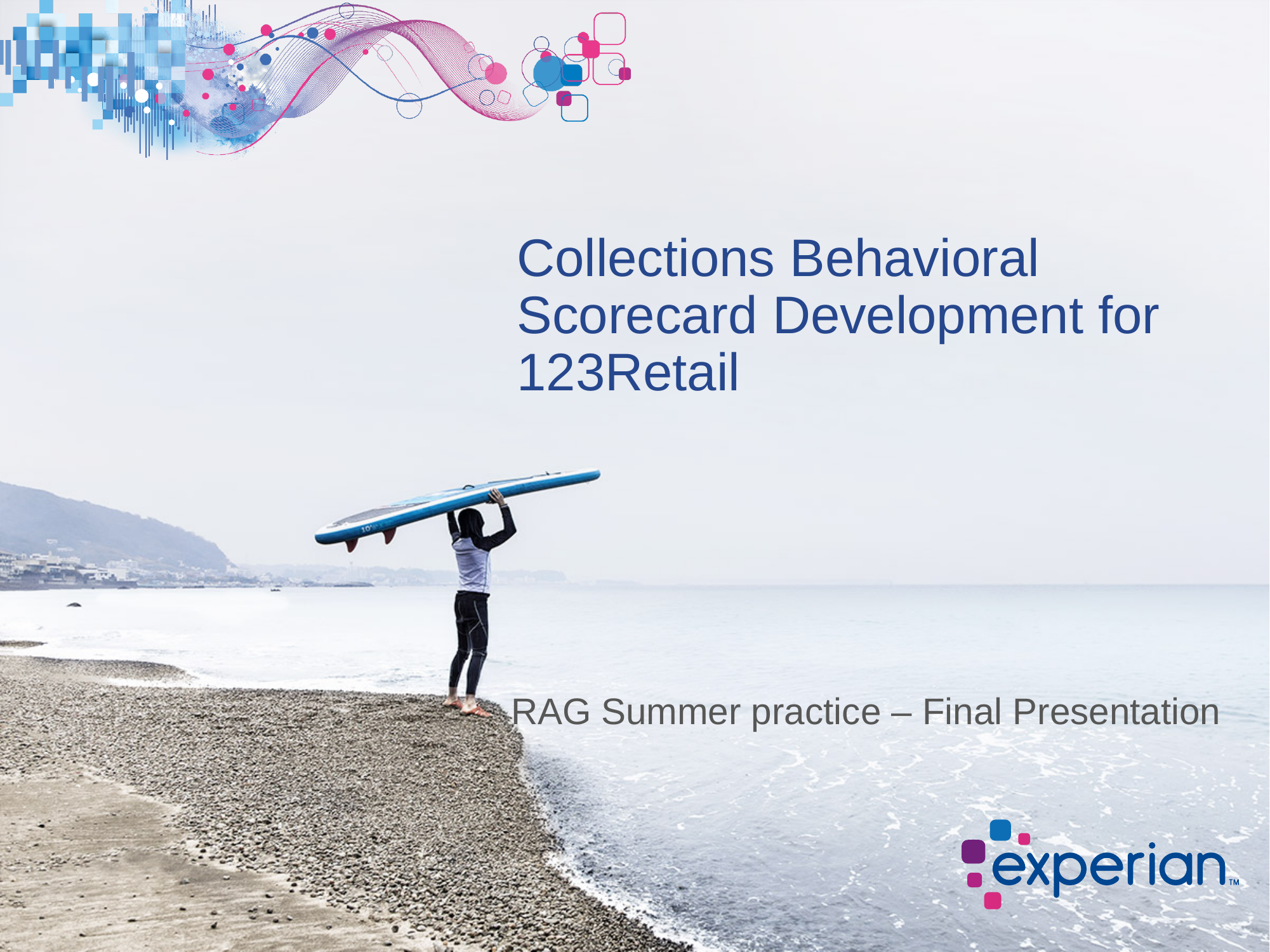

# Collections Behavioral Scorecard Development for 123Retail
RAG Summer practice – Final Presentation